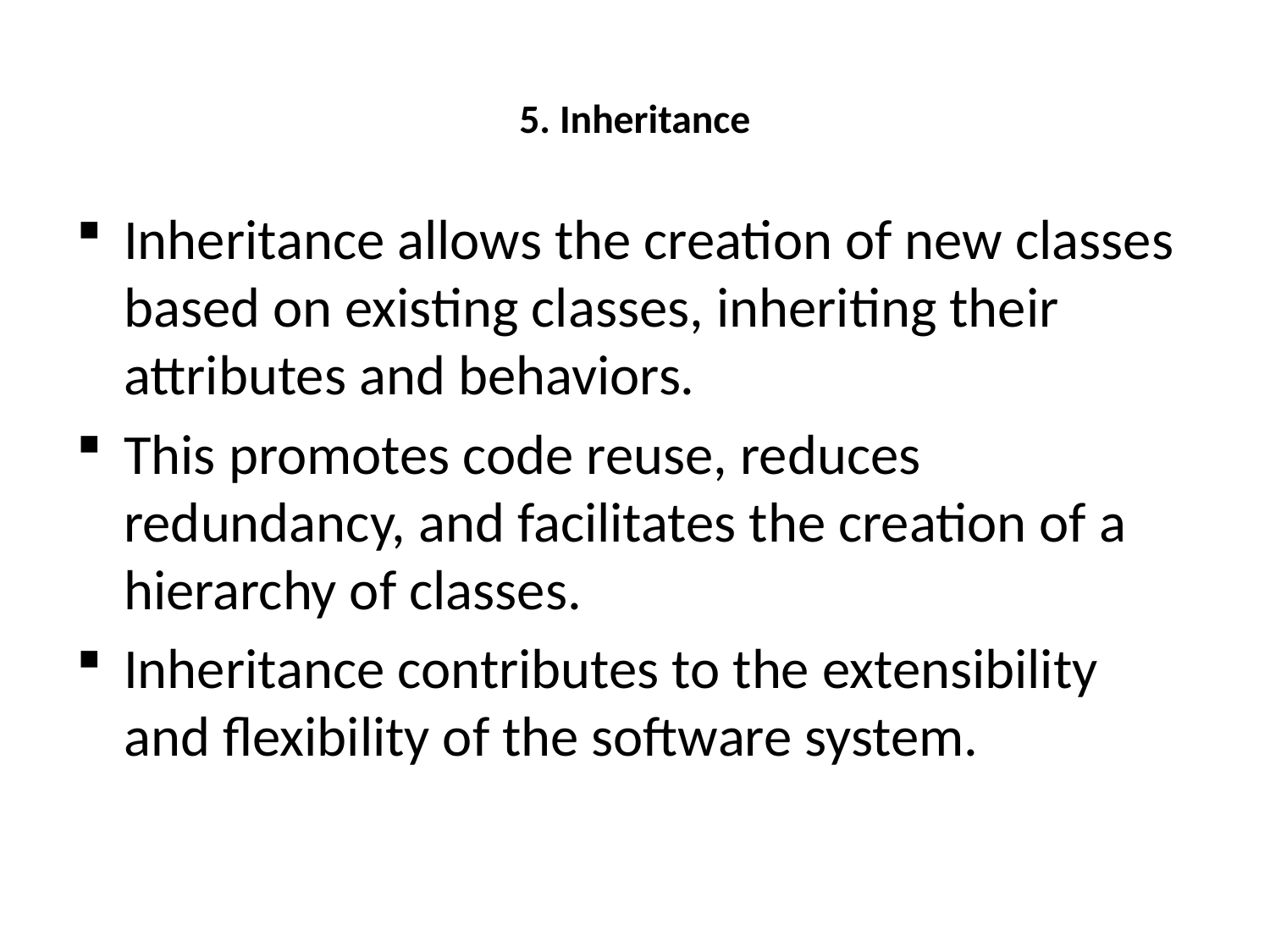

# 5. Inheritance
Inheritance allows the creation of new classes based on existing classes, inheriting their attributes and behaviors.
This promotes code reuse, reduces redundancy, and facilitates the creation of a hierarchy of classes.
Inheritance contributes to the extensibility and flexibility of the software system.